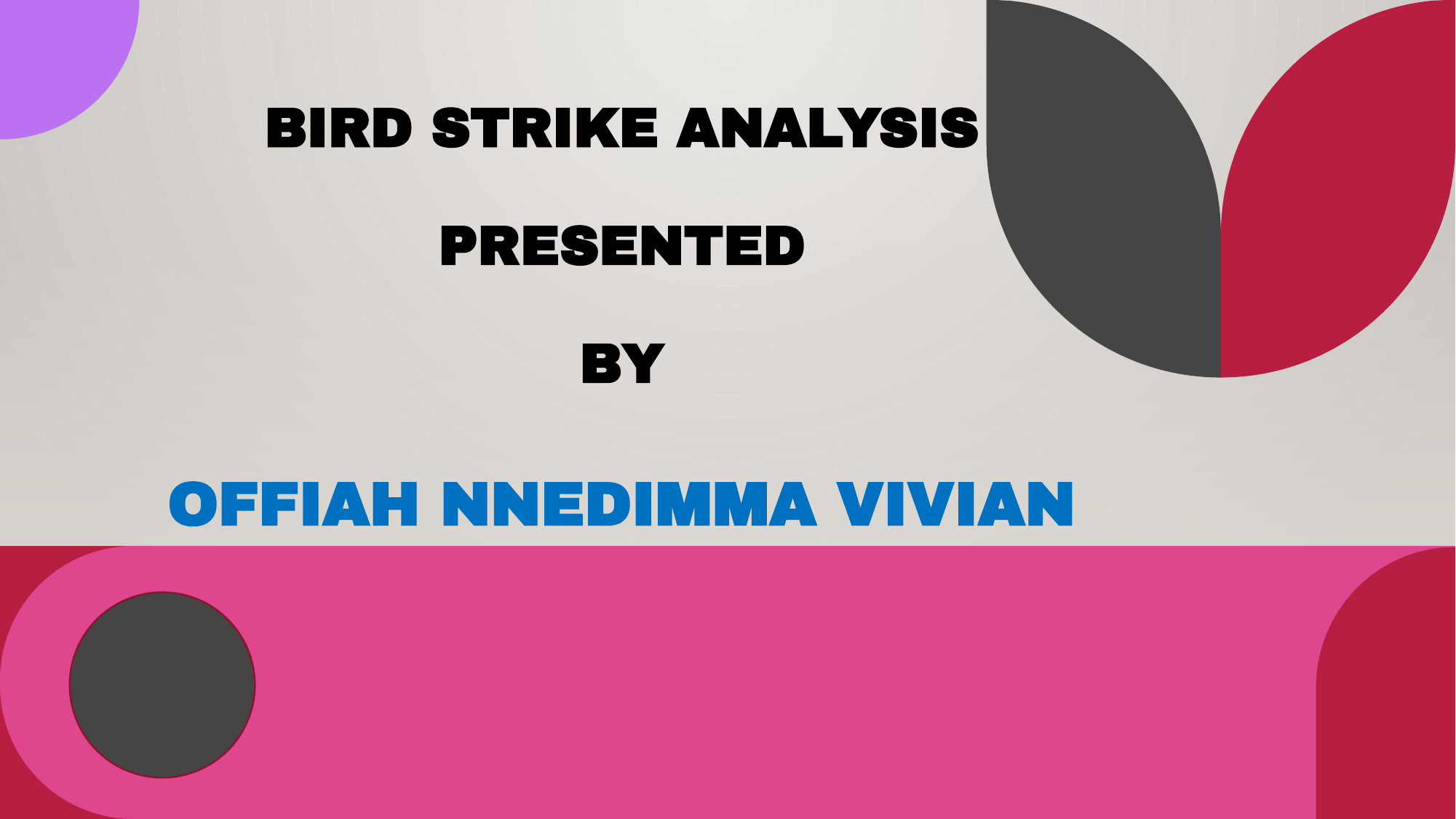

# Bird Strike Analysis Presented By OFFIAH NNEDIMMA VIVIAN